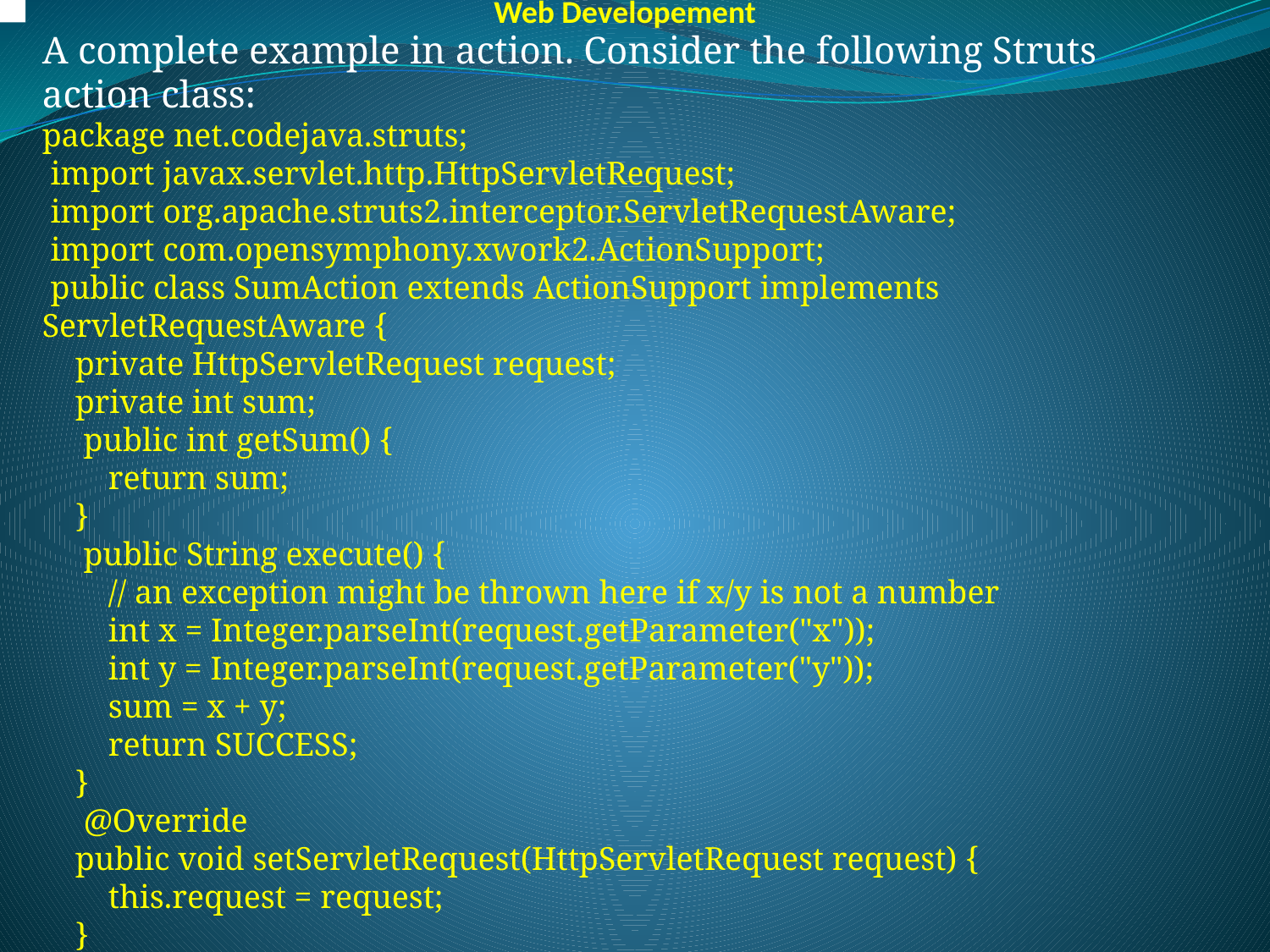

Web Developement

A complete example in action. Consider the following Struts action class:
package net.codejava.struts;
 import javax.servlet.http.HttpServletRequest;
 import org.apache.struts2.interceptor.ServletRequestAware;
 import com.opensymphony.xwork2.ActionSupport;
 public class SumAction extends ActionSupport implements ServletRequestAware {
    private HttpServletRequest request;
    private int sum;
     public int getSum() {
        return sum;
    }
     public String execute() {
        // an exception might be thrown here if x/y is not a number
        int x = Integer.parseInt(request.getParameter("x"));
        int y = Integer.parseInt(request.getParameter("y"));
        sum = x + y;
        return SUCCESS;
    }
     @Override
    public void setServletRequest(HttpServletRequest request) {
        this.request = request;
    }
}